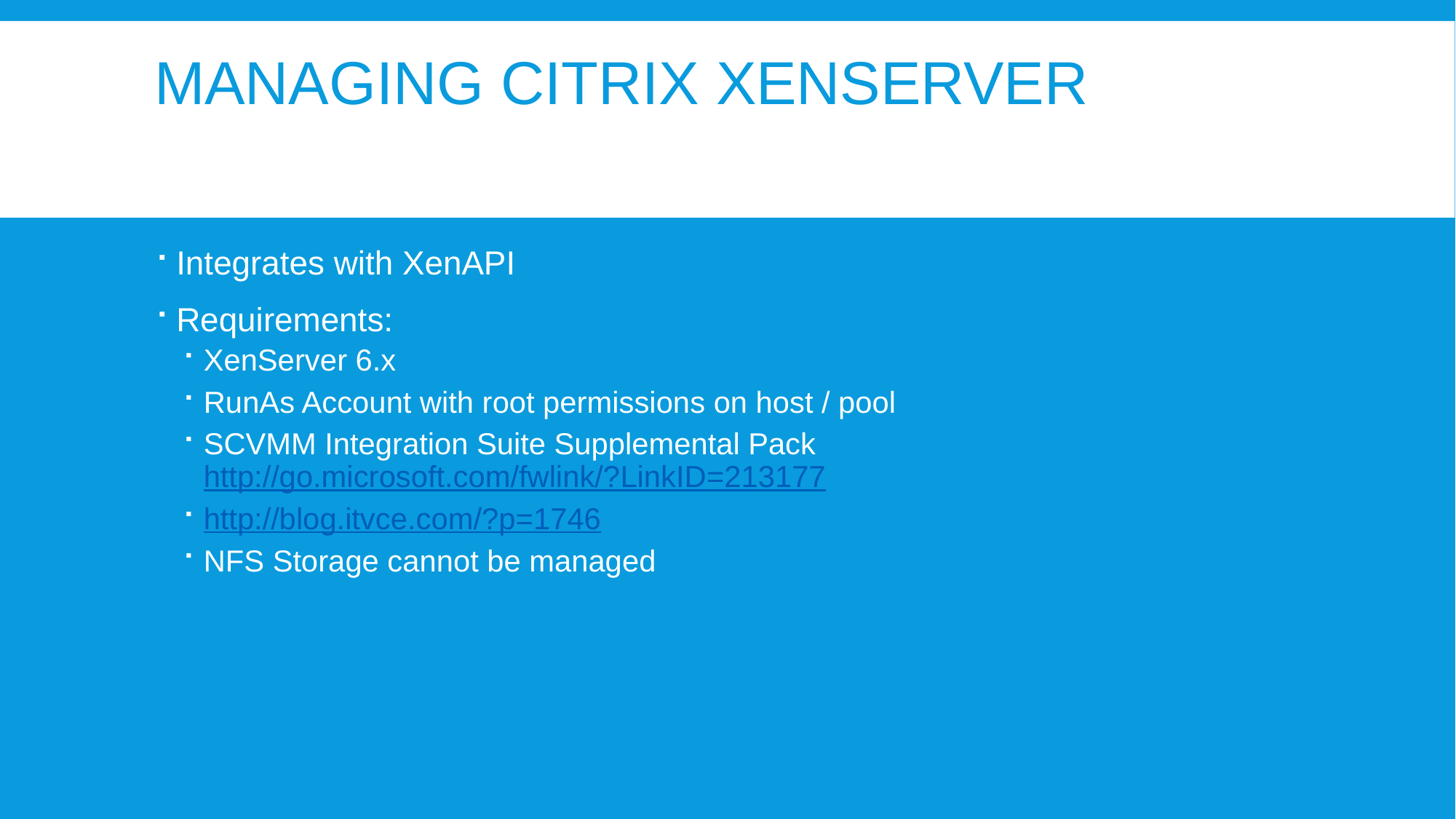

# Managing CITRIX XENServer
Integrates with XenAPI
Requirements:
XenServer 6.x
RunAs Account with root permissions on host / pool
SCVMM Integration Suite Supplemental Pack
http://go.microsoft.com/fwlink/?LinkID=213177
http://blog.itvce.com/?p=1746
NFS Storage cannot be managed